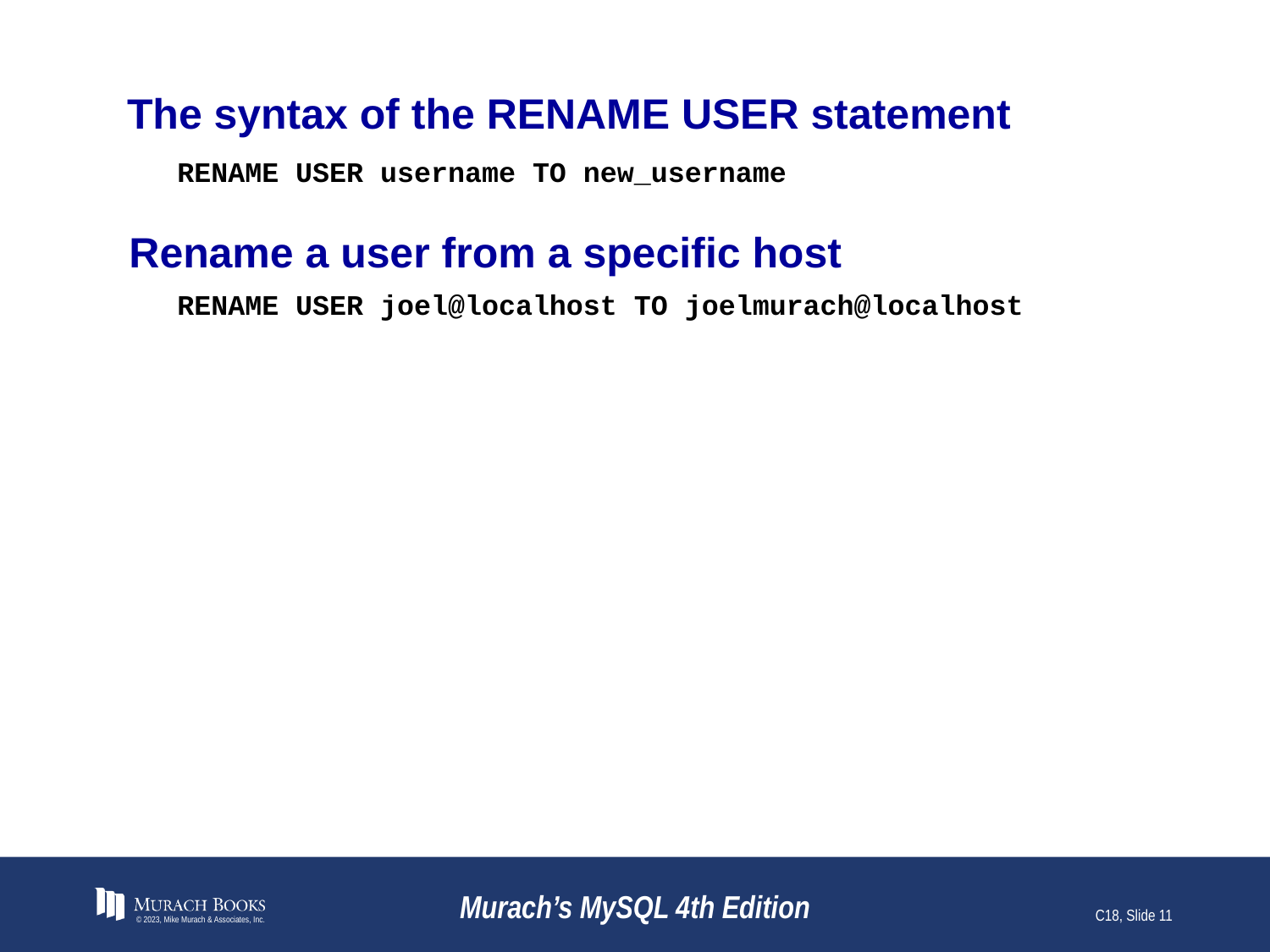

# The syntax of the RENAME USER statement
RENAME USER username TO new_username
Rename a user from a specific host
RENAME USER joel@localhost TO joelmurach@localhost

© 2023, Mike Murach & Associates, Inc.
Murach’s MySQL 4th Edition

C18, Slide 11